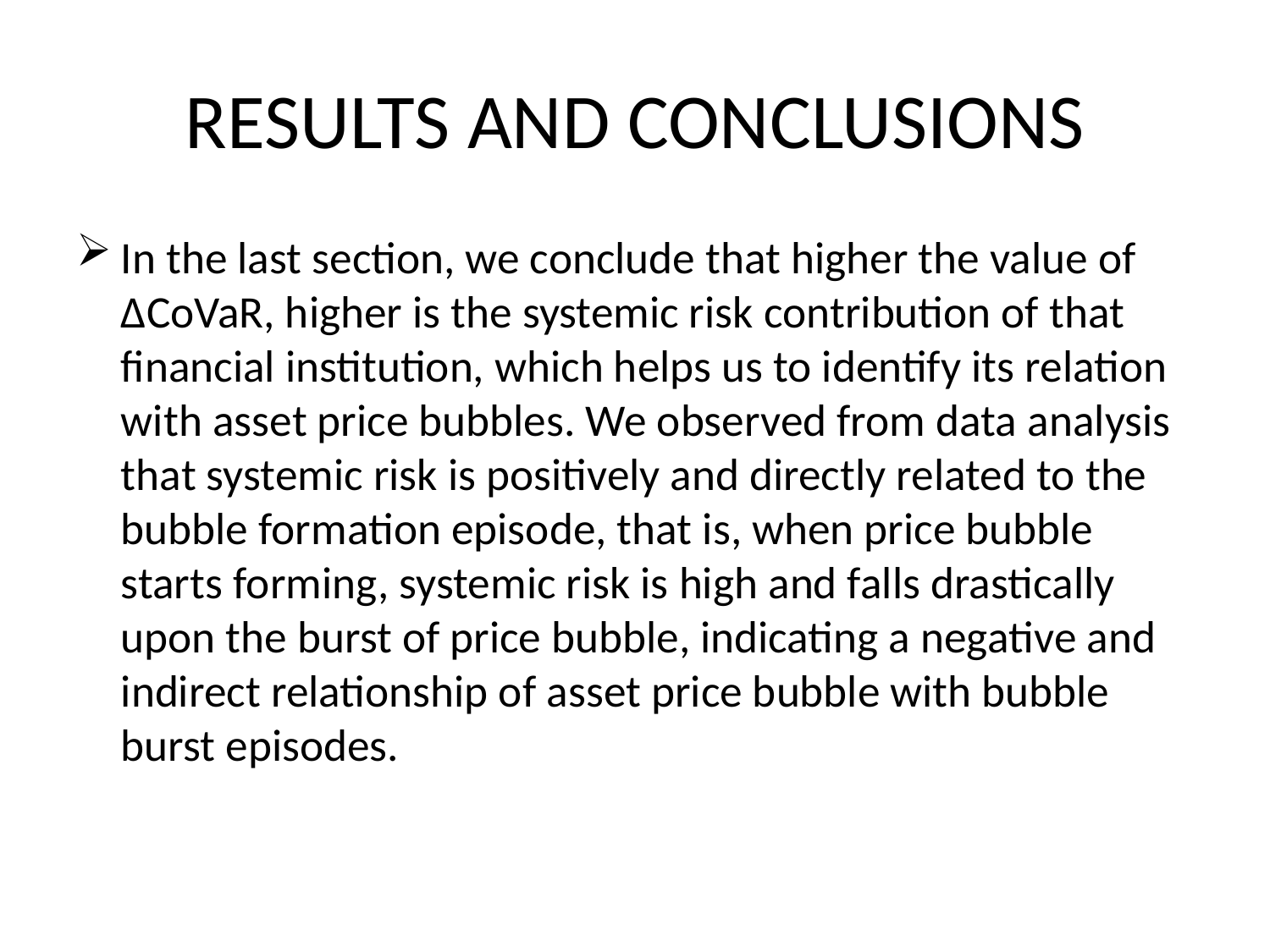

# RESULTS AND CONCLUSIONS
In the last section, we conclude that higher the value of ∆CoVaR, higher is the systemic risk contribution of that financial institution, which helps us to identify its relation with asset price bubbles. We observed from data analysis that systemic risk is positively and directly related to the bubble formation episode, that is, when price bubble starts forming, systemic risk is high and falls drastically upon the burst of price bubble, indicating a negative and indirect relationship of asset price bubble with bubble burst episodes.